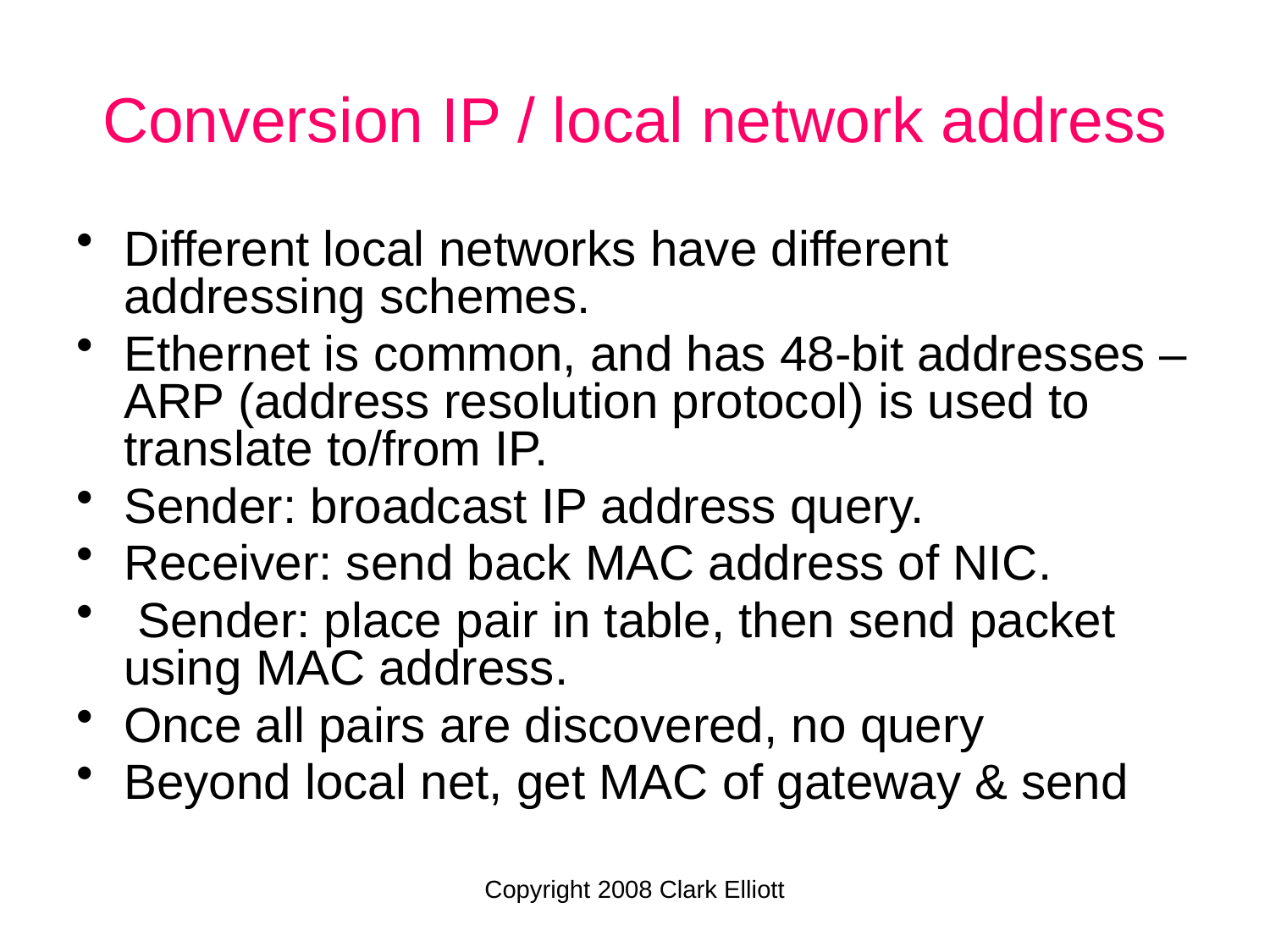

Conversion IP / local network address
Different local networks have different addressing schemes.
Ethernet is common, and has 48-bit addresses – ARP (address resolution protocol) is used to translate to/from IP.
Sender: broadcast IP address query.
Receiver: send back MAC address of NIC.
 Sender: place pair in table, then send packet using MAC address.
Once all pairs are discovered, no query
Beyond local net, get MAC of gateway & send
Copyright 2008 Clark Elliott